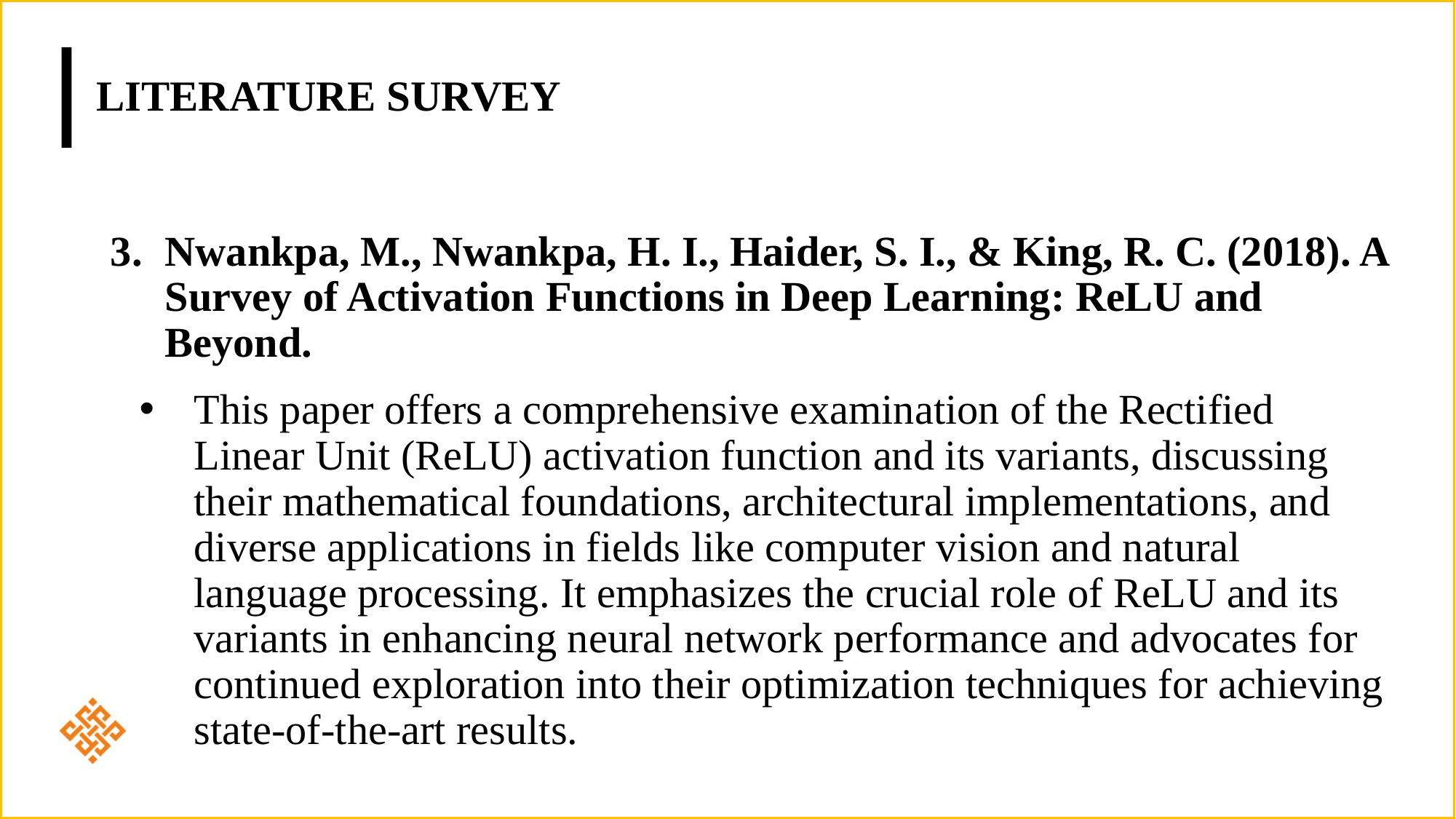

# Literature survey
Nwankpa, M., Nwankpa, H. I., Haider, S. I., & King, R. C. (2018). A Survey of Activation Functions in Deep Learning: ReLU and Beyond.
This paper offers a comprehensive examination of the Rectified Linear Unit (ReLU) activation function and its variants, discussing their mathematical foundations, architectural implementations, and diverse applications in fields like computer vision and natural language processing. It emphasizes the crucial role of ReLU and its variants in enhancing neural network performance and advocates for continued exploration into their optimization techniques for achieving state-of-the-art results.